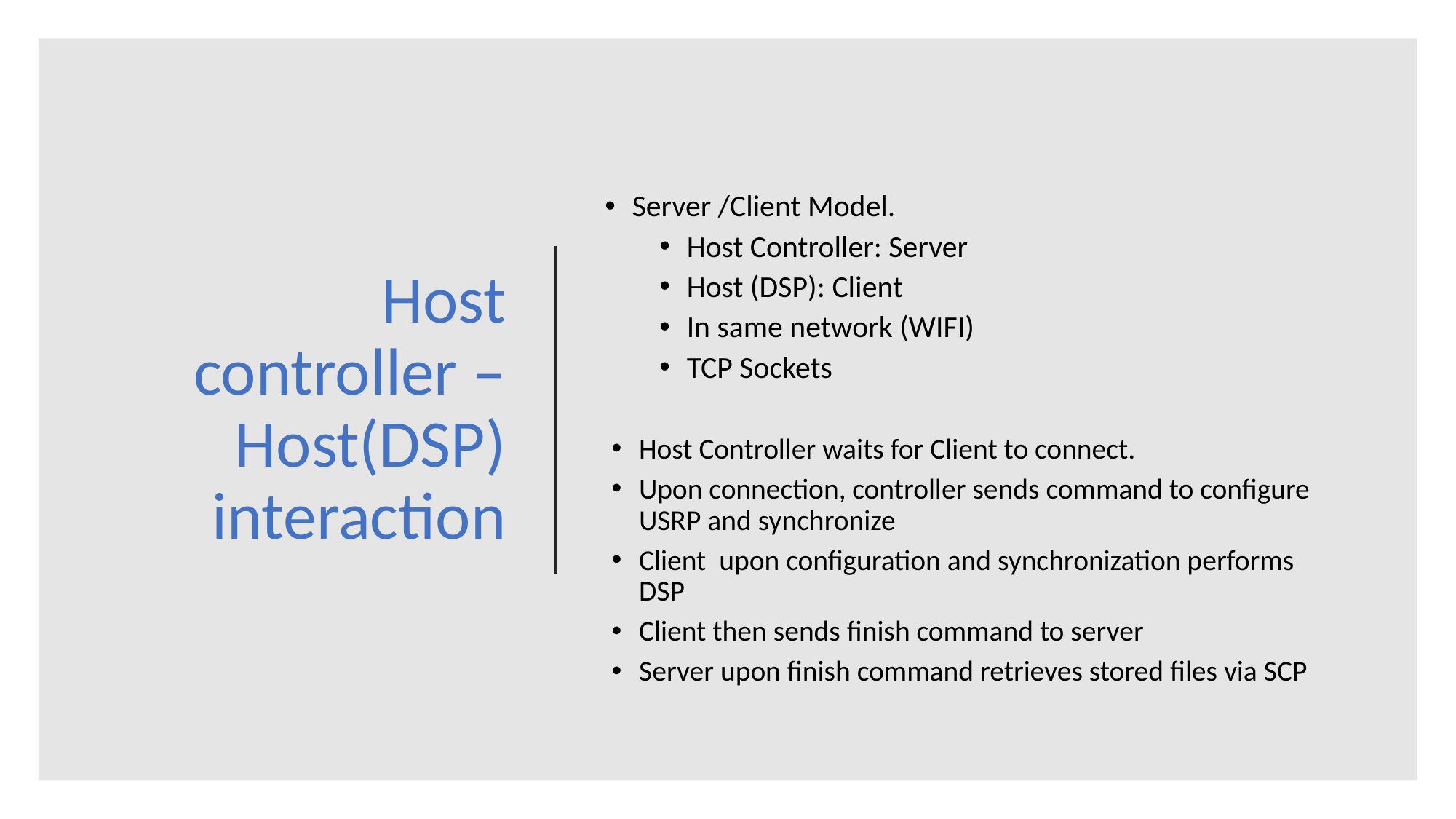

# Host controller – Host(DSP) interaction
Server /Client Model.
Host Controller: Server
Host (DSP): Client
In same network (WIFI)
TCP Sockets
Host Controller waits for Client to connect.
Upon connection, controller sends command to configure USRP and synchronize
Client  upon configuration and synchronization performs DSP
Client then sends finish command to server
Server upon finish command retrieves stored files via SCP